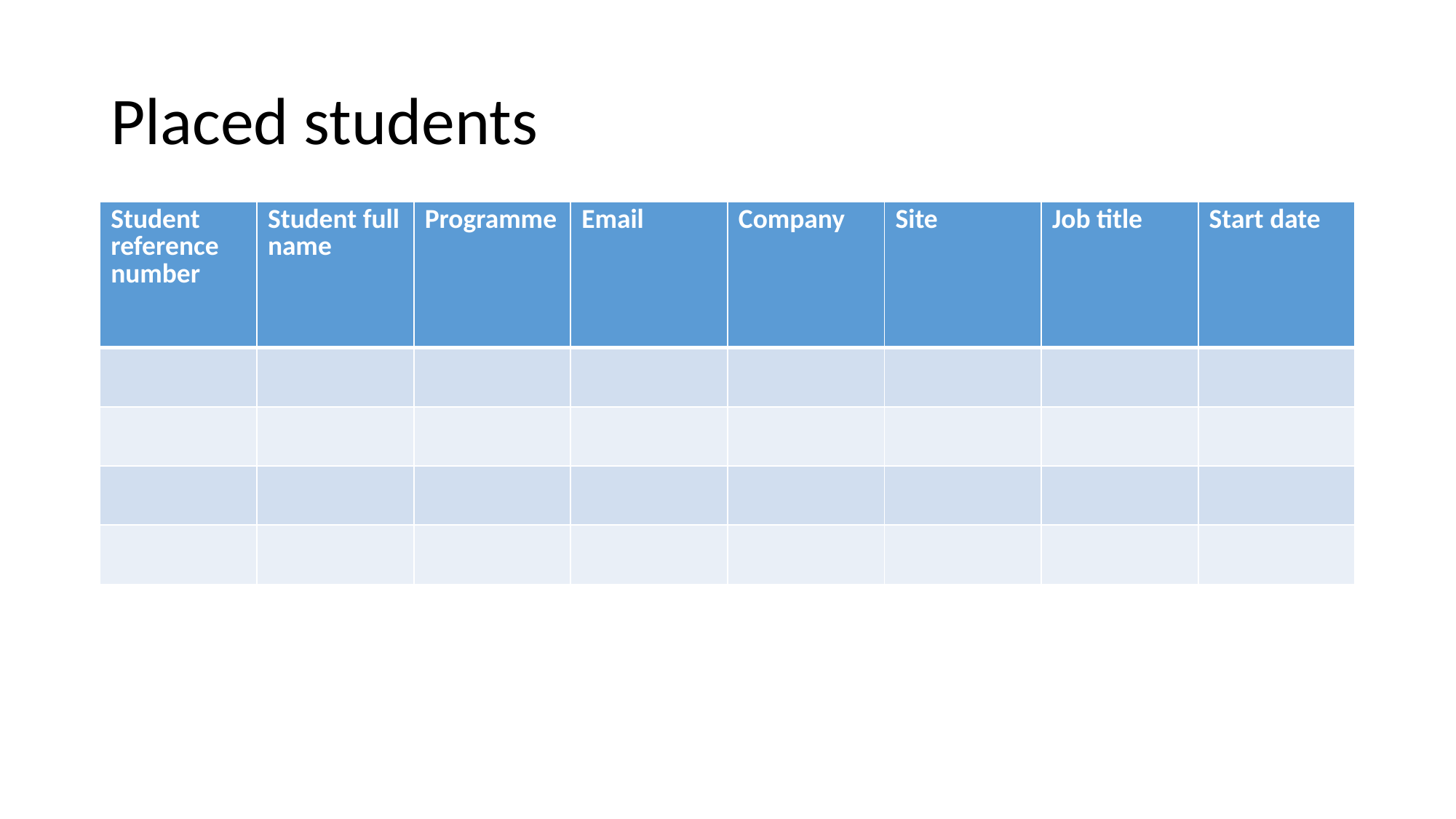

# Placed students
| Student reference number | Student full name | Programme | Email | Company | Site | Job title | Start date |
| --- | --- | --- | --- | --- | --- | --- | --- |
|  |  |  |  |  |  |  |  |
|  |  |  |  |  |  |  |  |
|  |  |  |  |  |  |  |  |
|  |  |  |  |  |  |  |  |